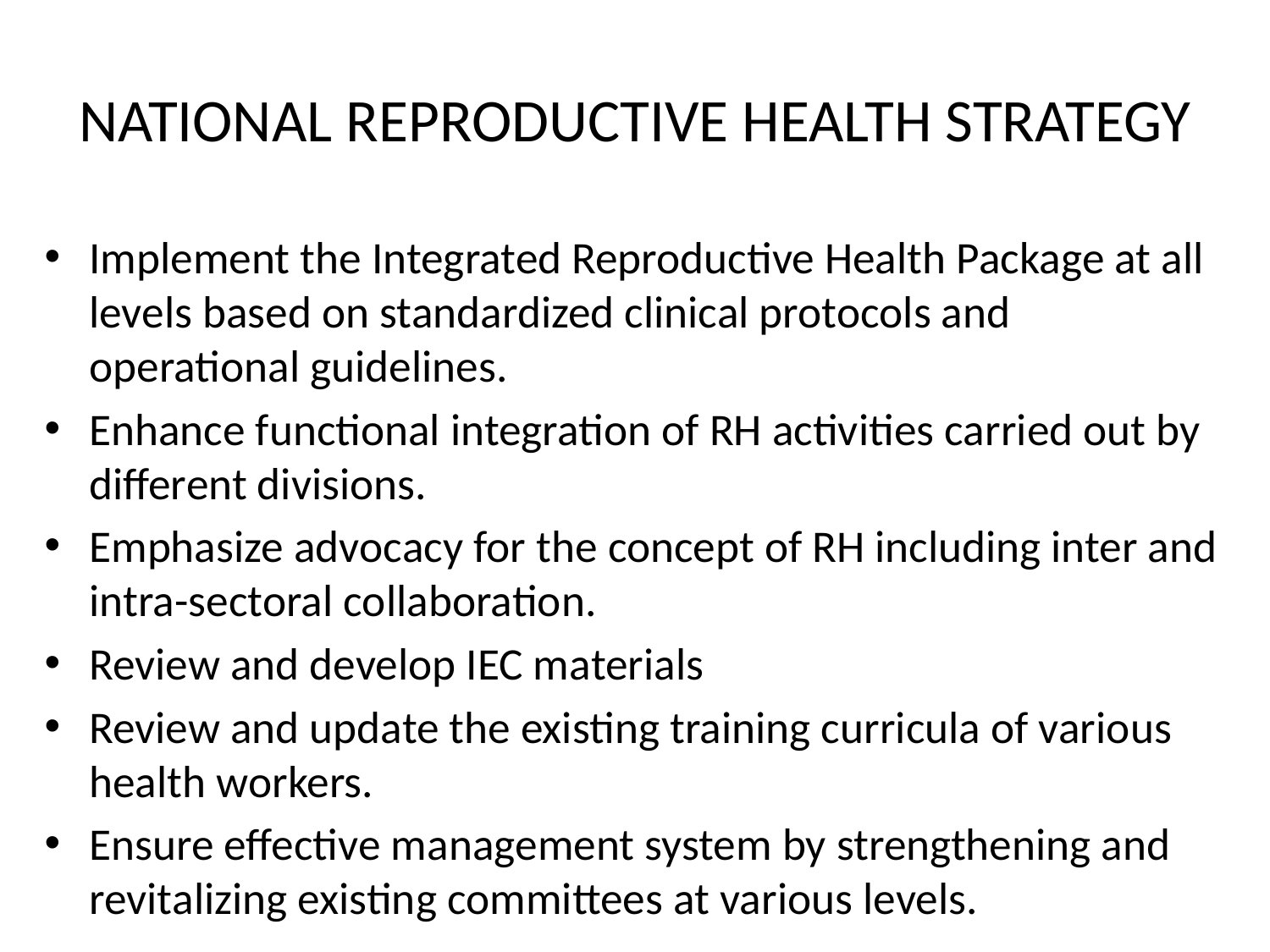

# NATIONAL REPRODUCTIVE HEALTH STRATEGY
Implement the Integrated Reproductive Health Package at all levels based on standardized clinical protocols and operational guidelines.
Enhance functional integration of RH activities carried out by different divisions.
Emphasize advocacy for the concept of RH including inter and intra-sectoral collaboration.
Review and develop IEC materials
Review and update the existing training curricula of various health workers.
Ensure effective management system by strengthening and revitalizing existing committees at various levels.